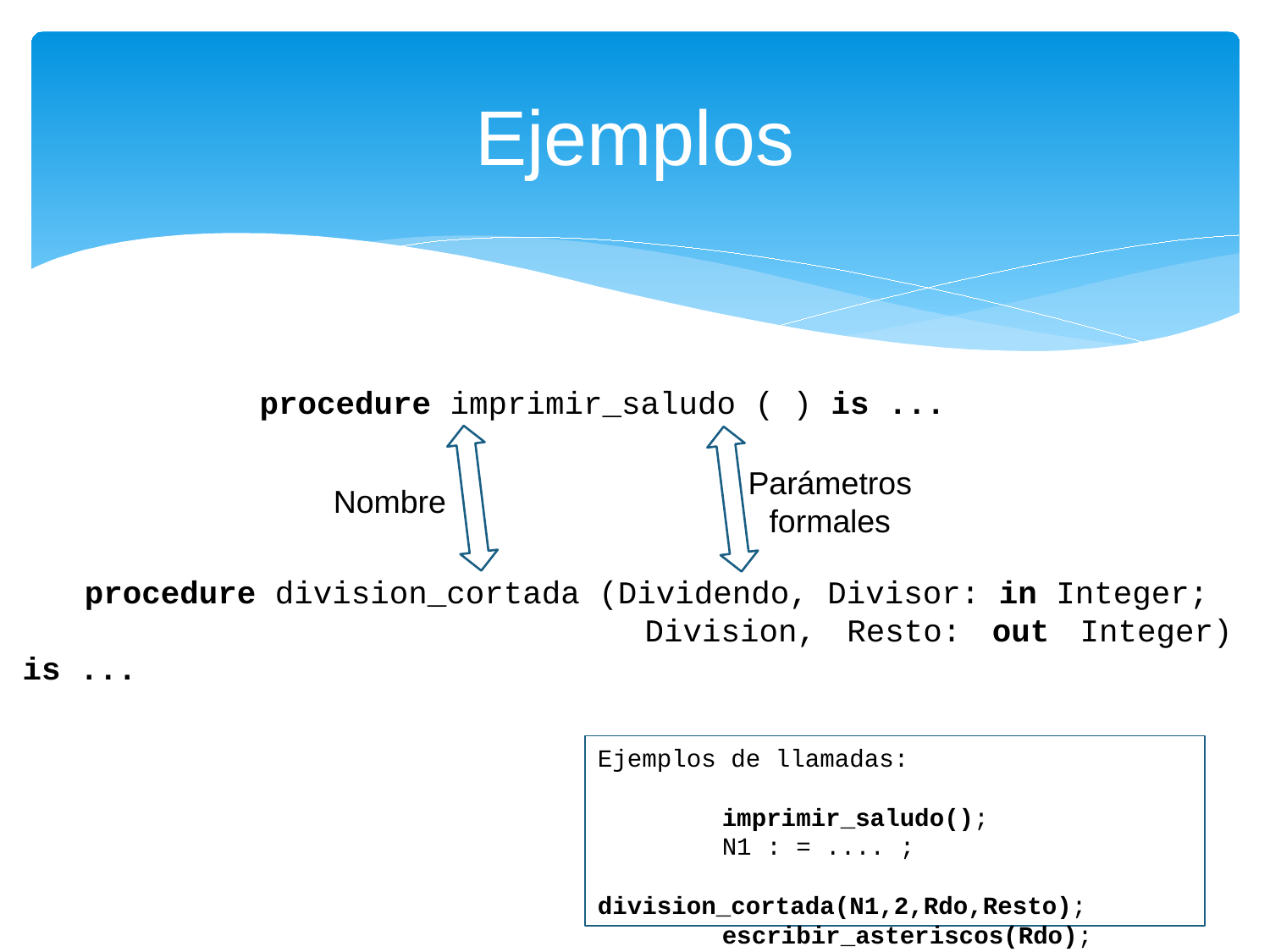

# Ejemplos
	procedure imprimir_saludo ( ) is ...

Nombre

Parámetros formales
	procedure division_cortada (Dividendo, Divisor: in Integer;
								    Division, Resto: out Integer) is ...
Ejemplos de llamadas:

		imprimir_saludo();
		N1 : = .... ;
		division_cortada(N1,2,Rdo,Resto);
		escribir_asteriscos(Rdo);